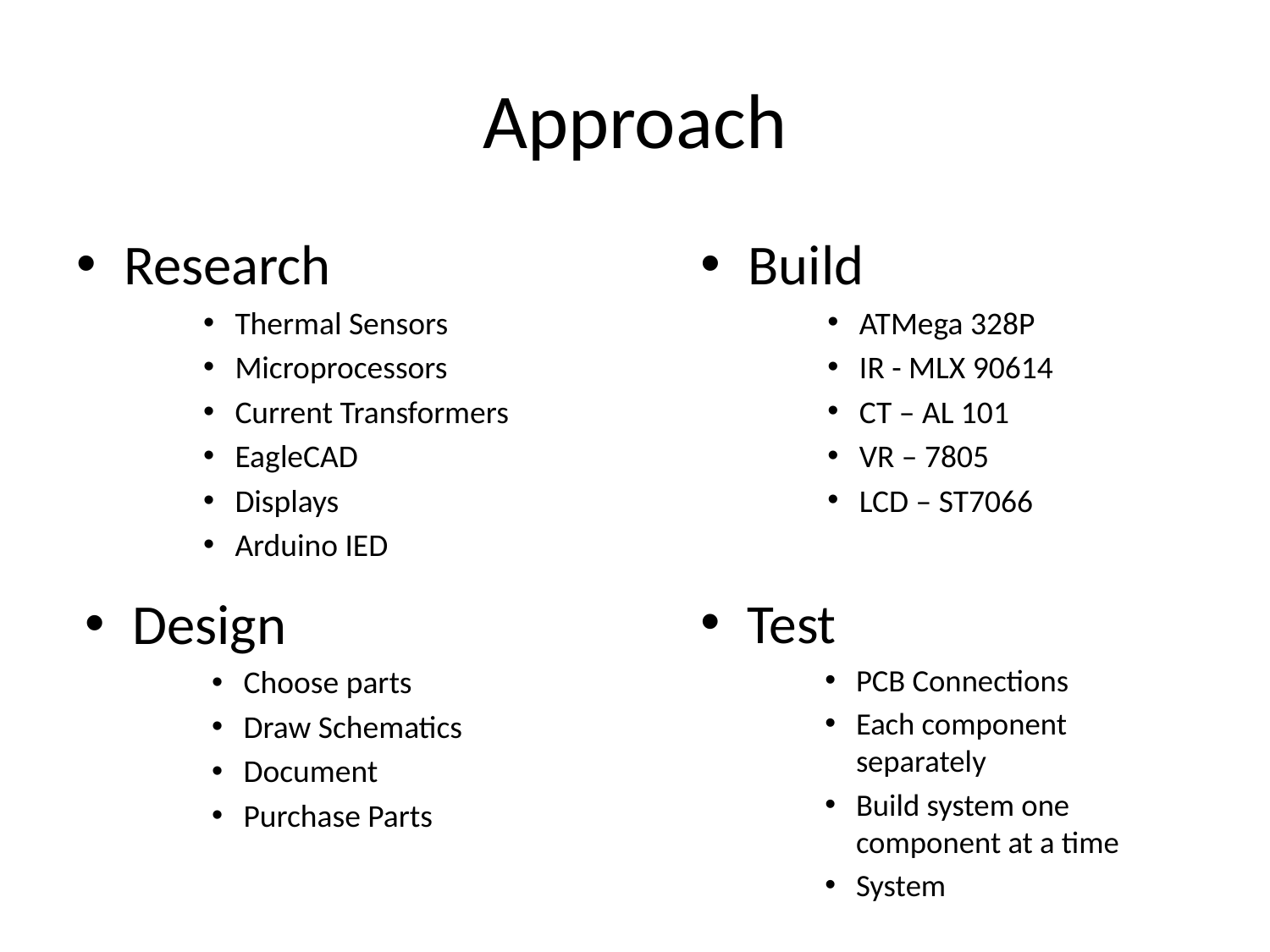

# Approach
Research
Thermal Sensors
Microprocessors
Current Transformers
EagleCAD
Displays
Arduino IED

Build
ATMega 328P
IR - MLX 90614
CT – AL 101
VR – 7805
LCD – ST7066

Design
Choose parts
Draw Schematics
Document
Purchase Parts

Test
PCB Connections
Each component separately
Build system one component at a time
System